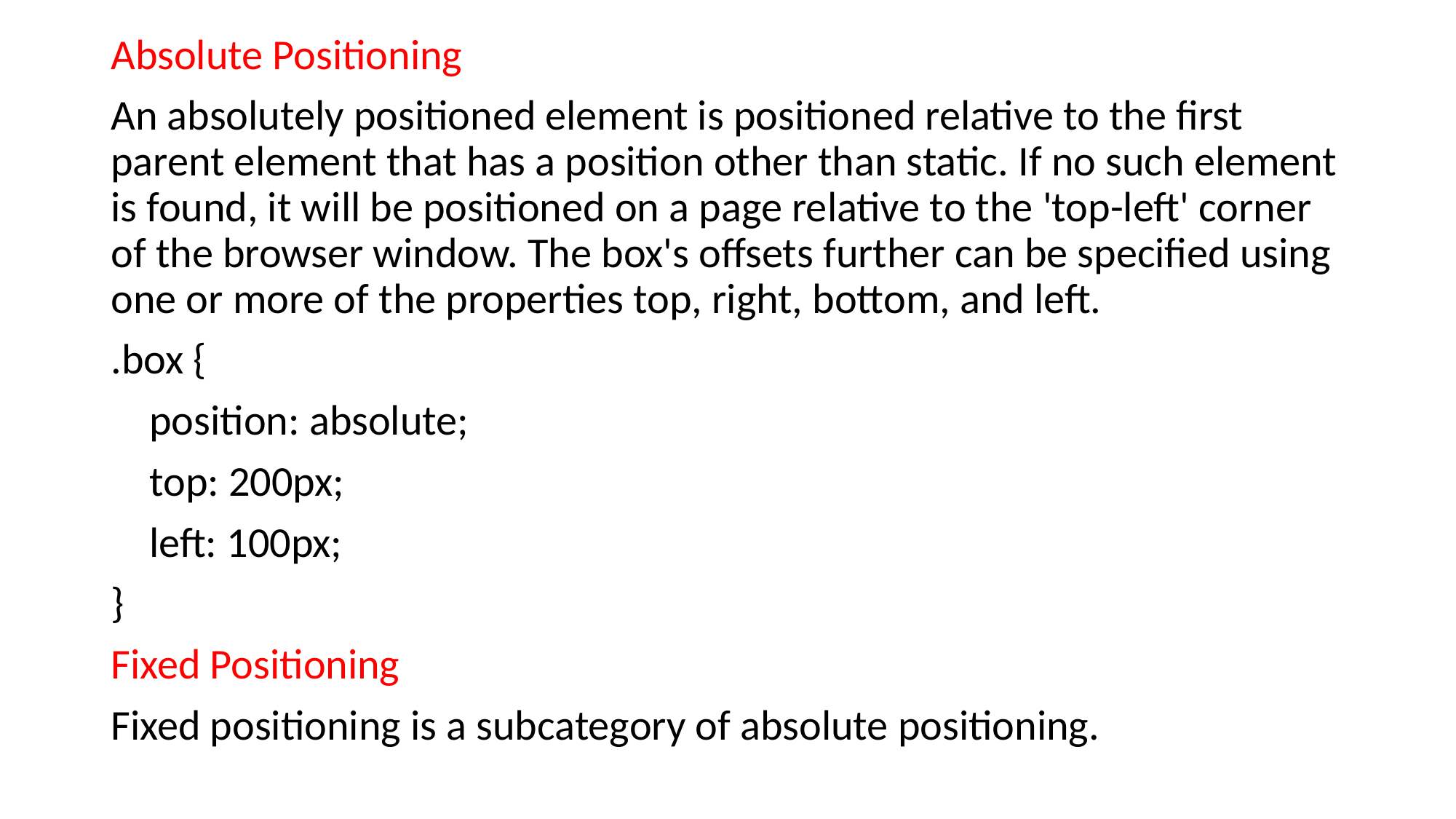

Absolute Positioning
An absolutely positioned element is positioned relative to the first parent element that has a position other than static. If no such element is found, it will be positioned on a page relative to the 'top-left' corner of the browser window. The box's offsets further can be specified using one or more of the properties top, right, bottom, and left.
.box {
    position: absolute;
    top: 200px;
    left: 100px;
}
Fixed Positioning
Fixed positioning is a subcategory of absolute positioning.